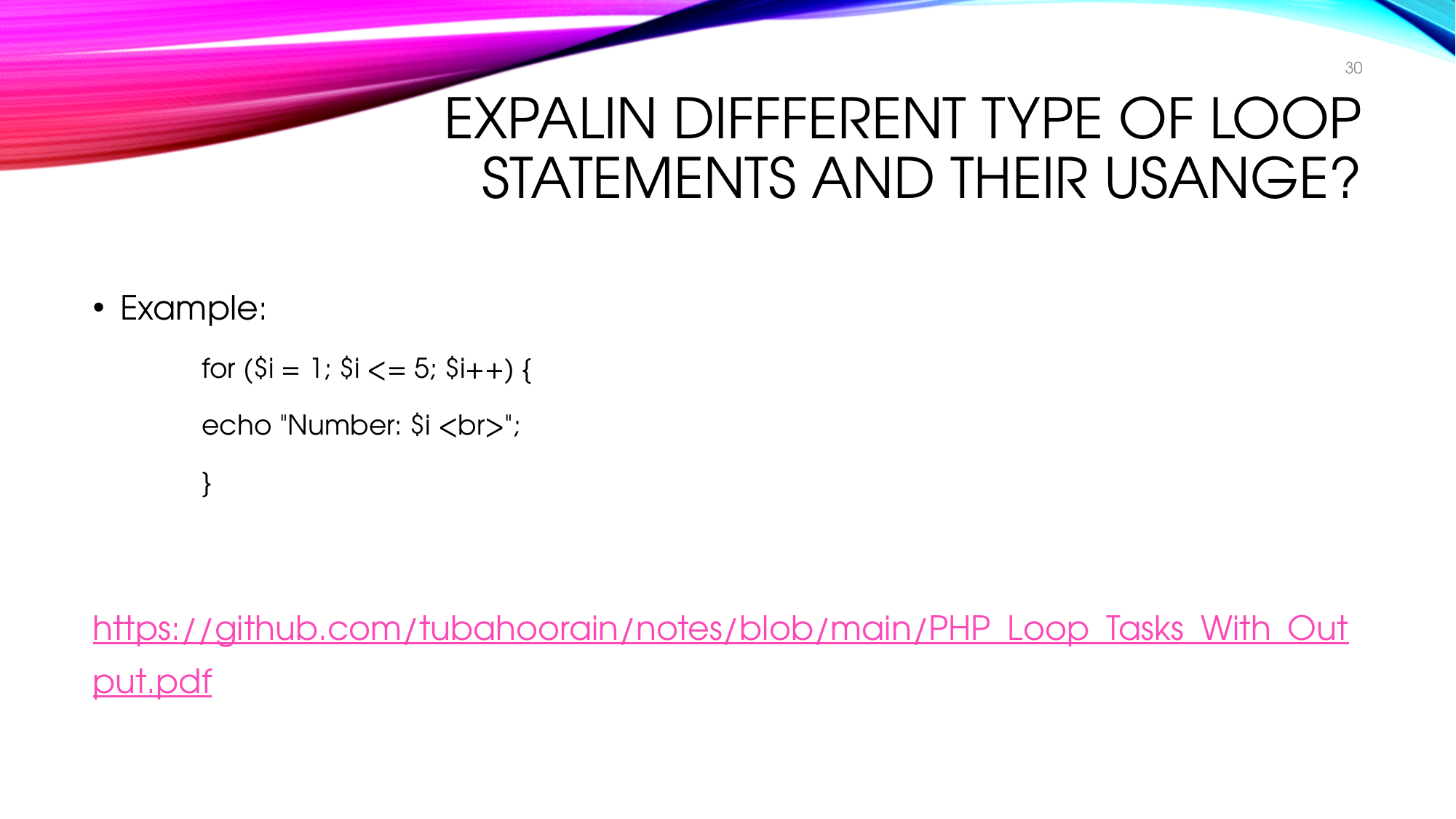

30
# expalin diffferent type of loop statements and their usange?
Example:
for ($i = 1; $i <= 5; $i++) {
echo "Number: $i <br>";
}

https://github.com/tubahoorain/notes/blob/main/PHP_Loop_Tasks_With_Output.pdf